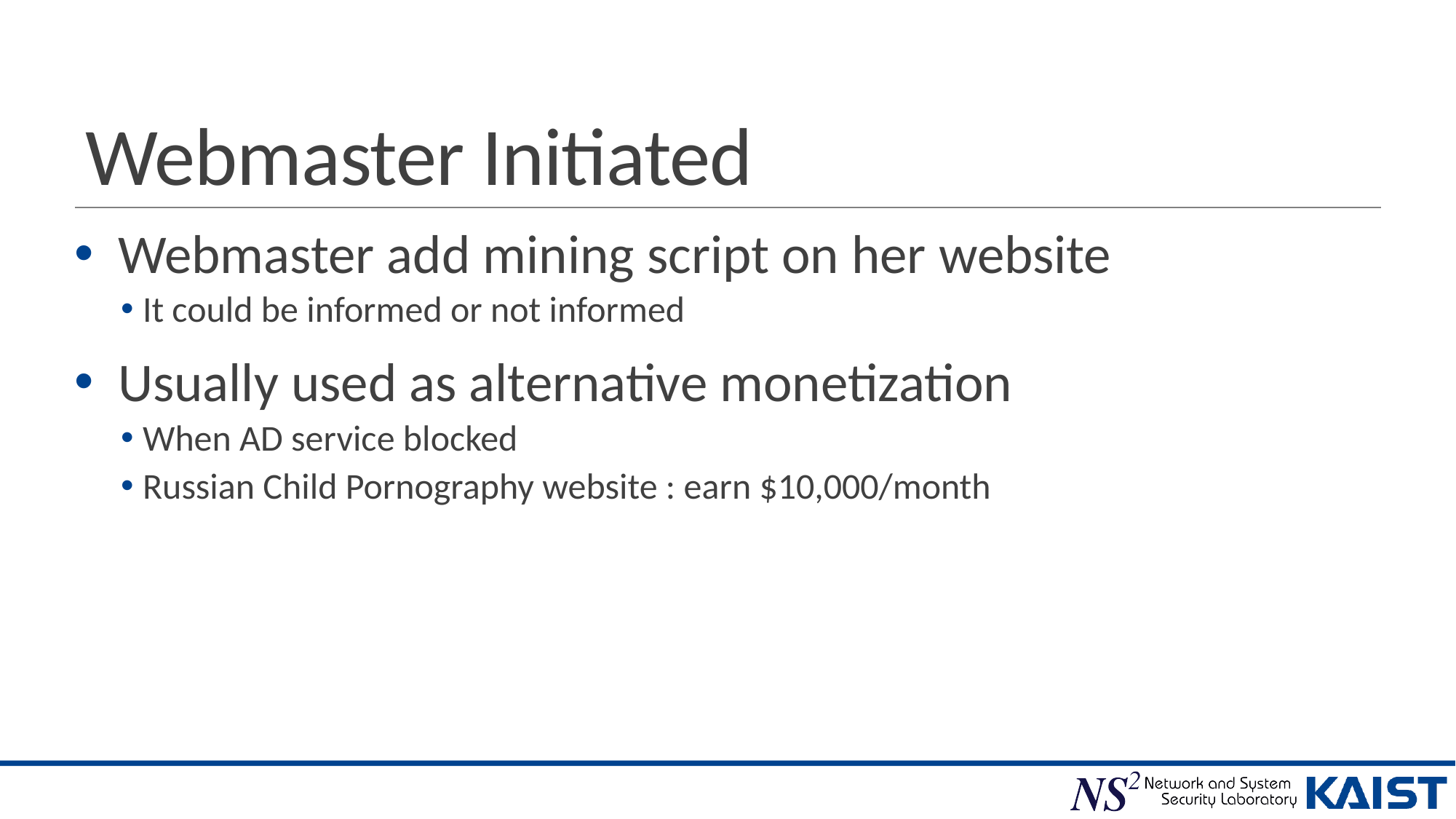

# Webmaster Initiated
Webmaster add mining script on her website
It could be informed or not informed
Usually used as alternative monetization
When AD service blocked
Russian Child Pornography website : earn $10,000/month